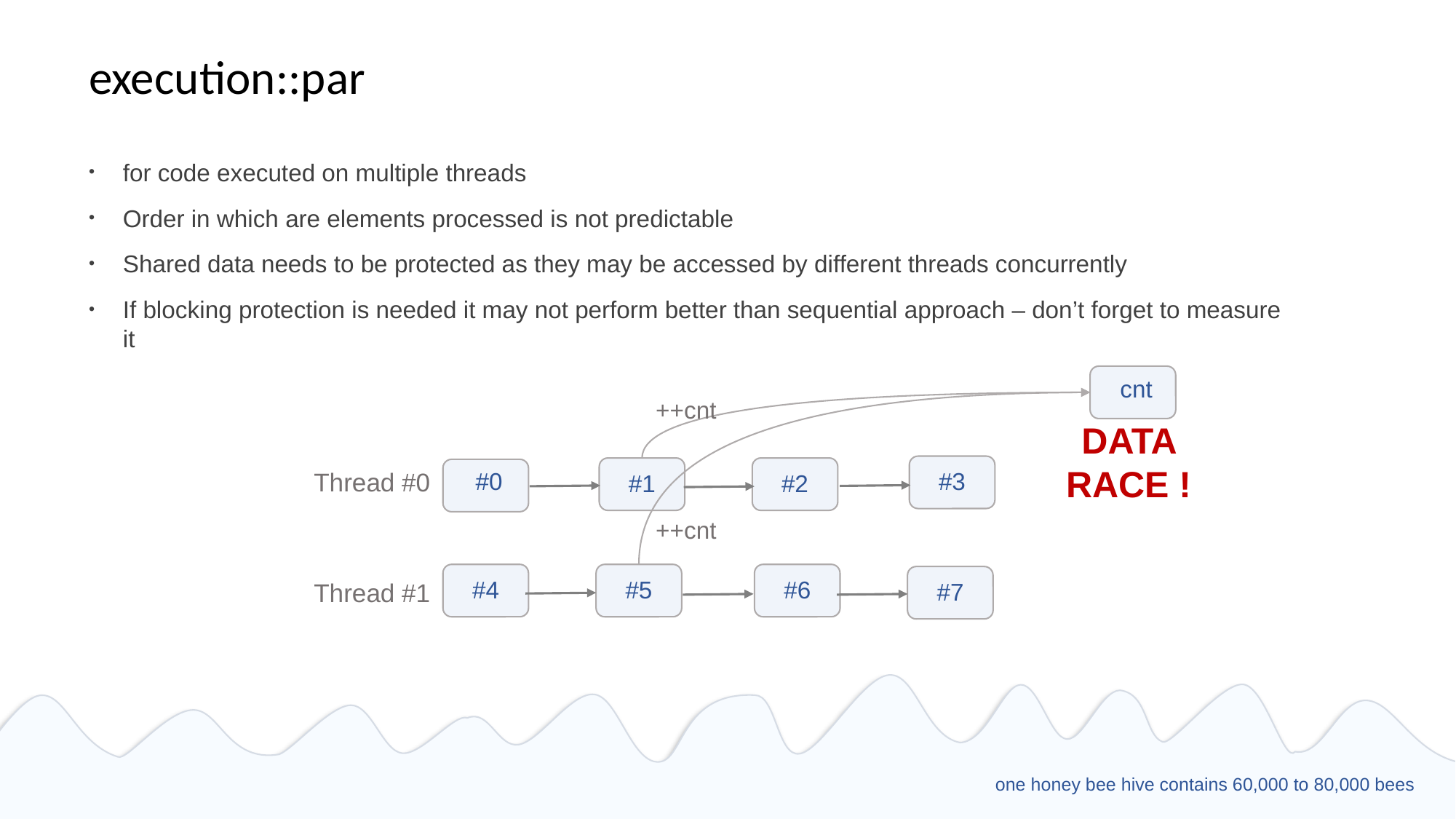

# execution::par
for code executed on multiple threads
Order in which are elements processed is not predictable
Shared data needs to be protected as they may be accessed by different threads concurrently
If blocking protection is needed it may not perform better than sequential approach – don’t forget to measure it

cnt
++cnt
DATA RACE !

Thread #0
#3
#0
#1
#2
++cnt

#4
#5
#6
Thread #1
#7

one honey bee hive contains 60,000 to 80,000 bees